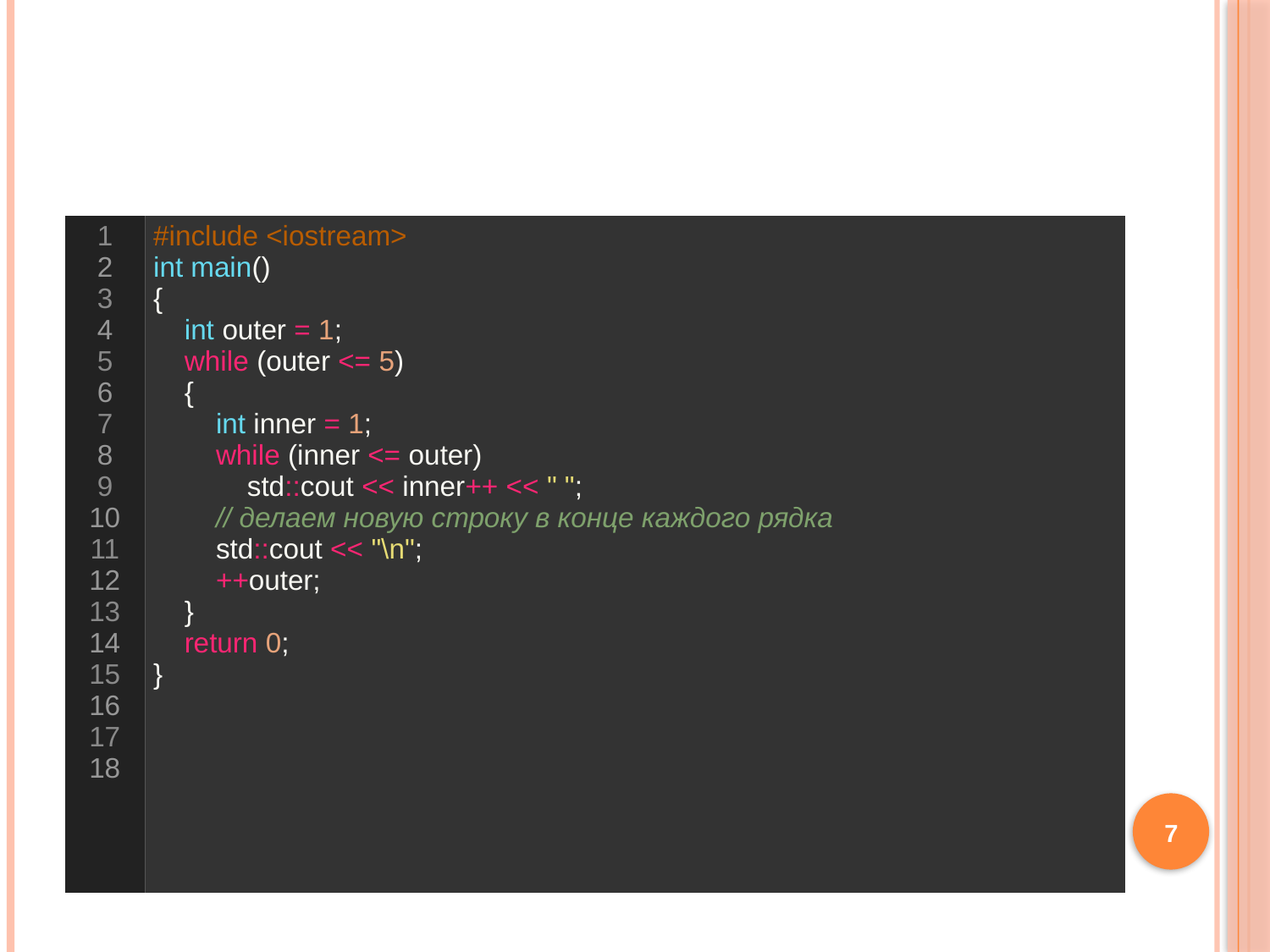

#
| 1 2 3 4 5 6 7 8 9 10 11 12 13 14 15 16 17 18 | #include <iostream> int main() {     int outer = 1;     while (outer <= 5)     {         int inner = 1;         while (inner <= outer)             std::cout << inner++ << " ";         // делаем новую строку в конце каждого рядка         std::cout << "\n";         ++outer;     }     return 0; } |
| --- | --- |
7